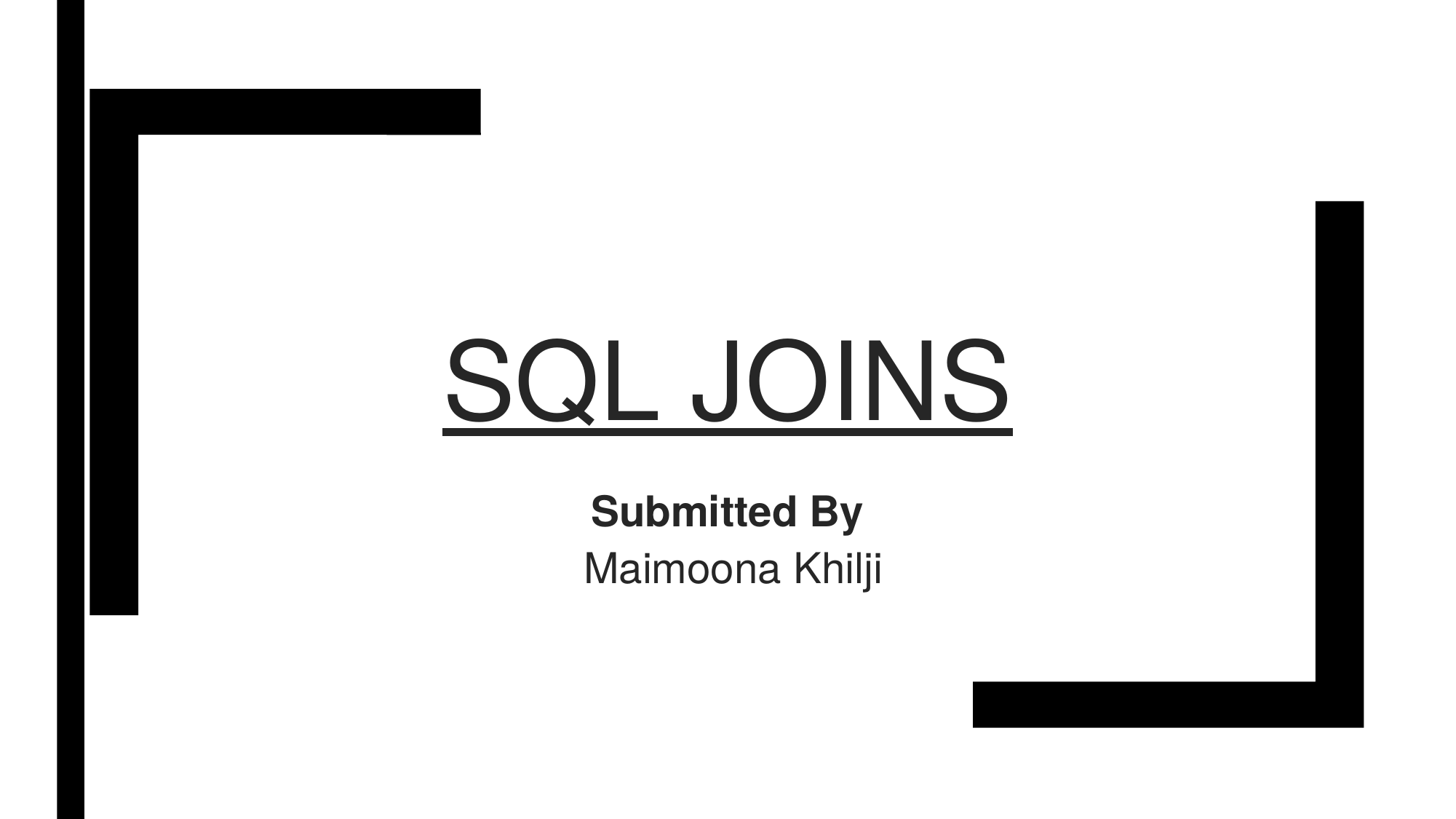

# SQL Joins
Submitted By
 Maimoona Khilji